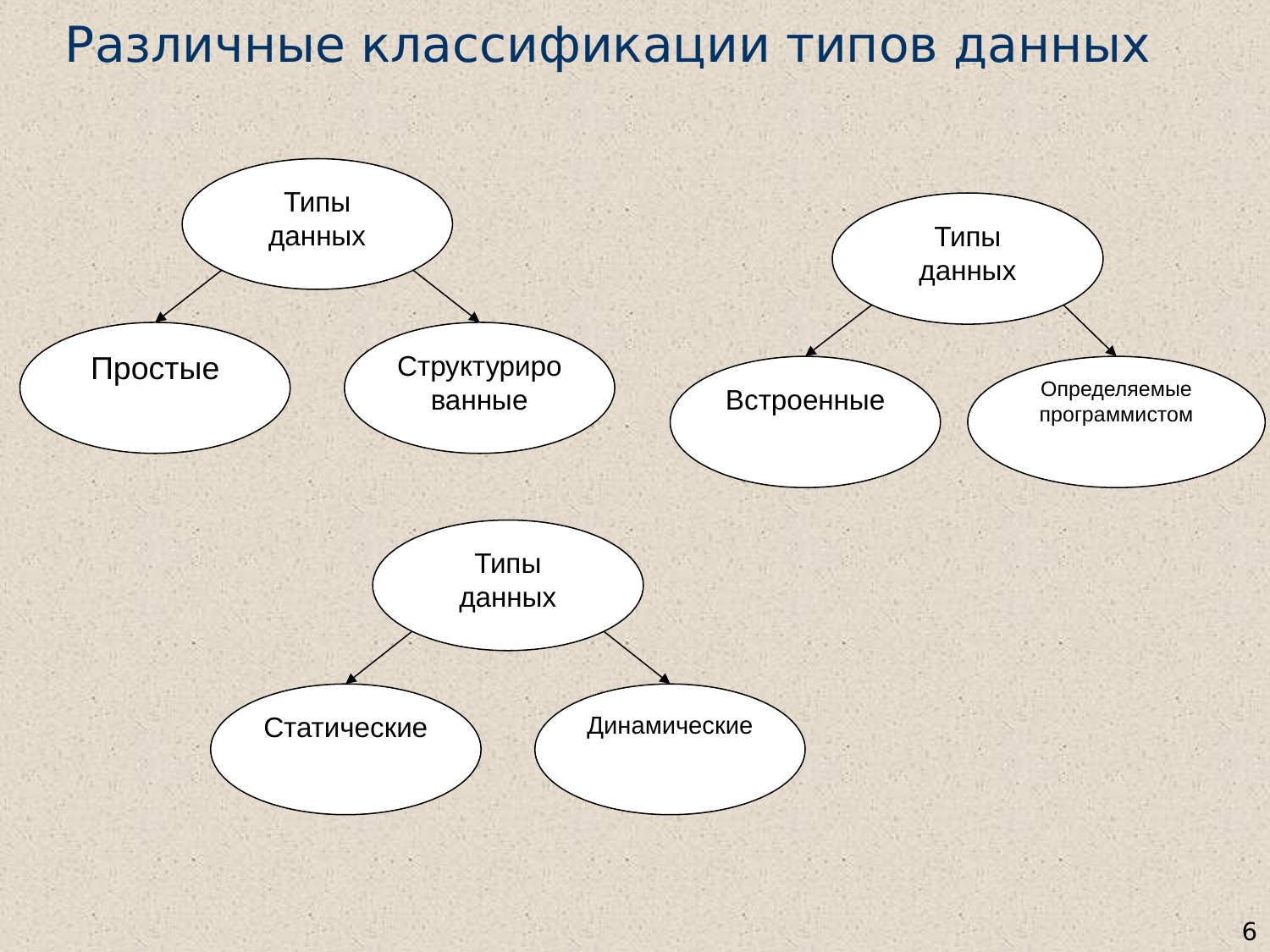

Различные классификации типов данных

Типы данных
Типы данных

Простые
Структурированные
Встроенные
Определяемые программистом
Типы данных

Статические
Динамические
# 6